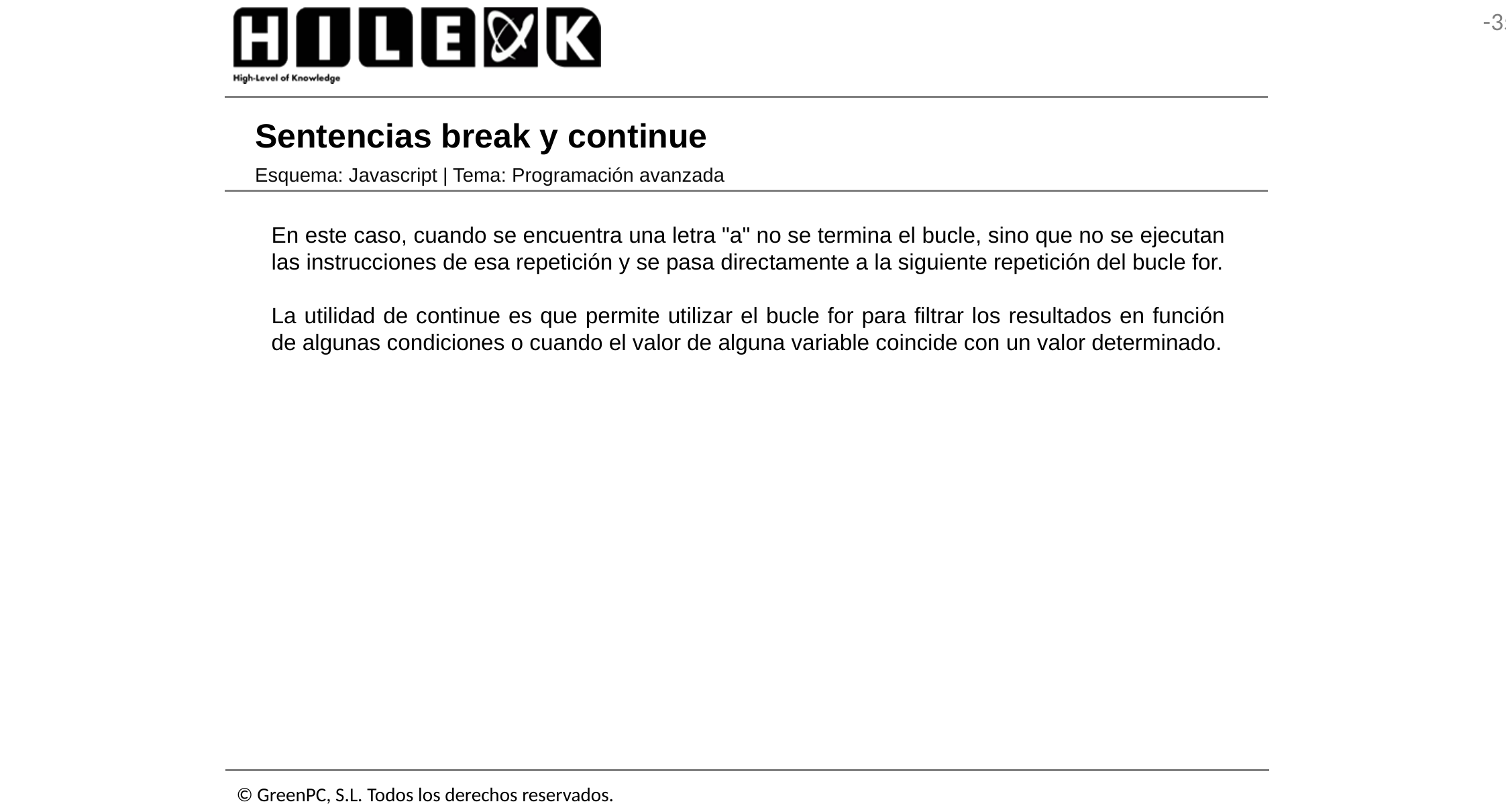

# Sentencias break y continue
Esquema: Javascript | Tema: Programación avanzada
En este caso, cuando se encuentra una letra "a" no se termina el bucle, sino que no se ejecutan las instrucciones de esa repetición y se pasa directamente a la siguiente repetición del bucle for.

La utilidad de continue es que permite utilizar el bucle for para filtrar los resultados en función de algunas condiciones o cuando el valor de alguna variable coincide con un valor determinado.